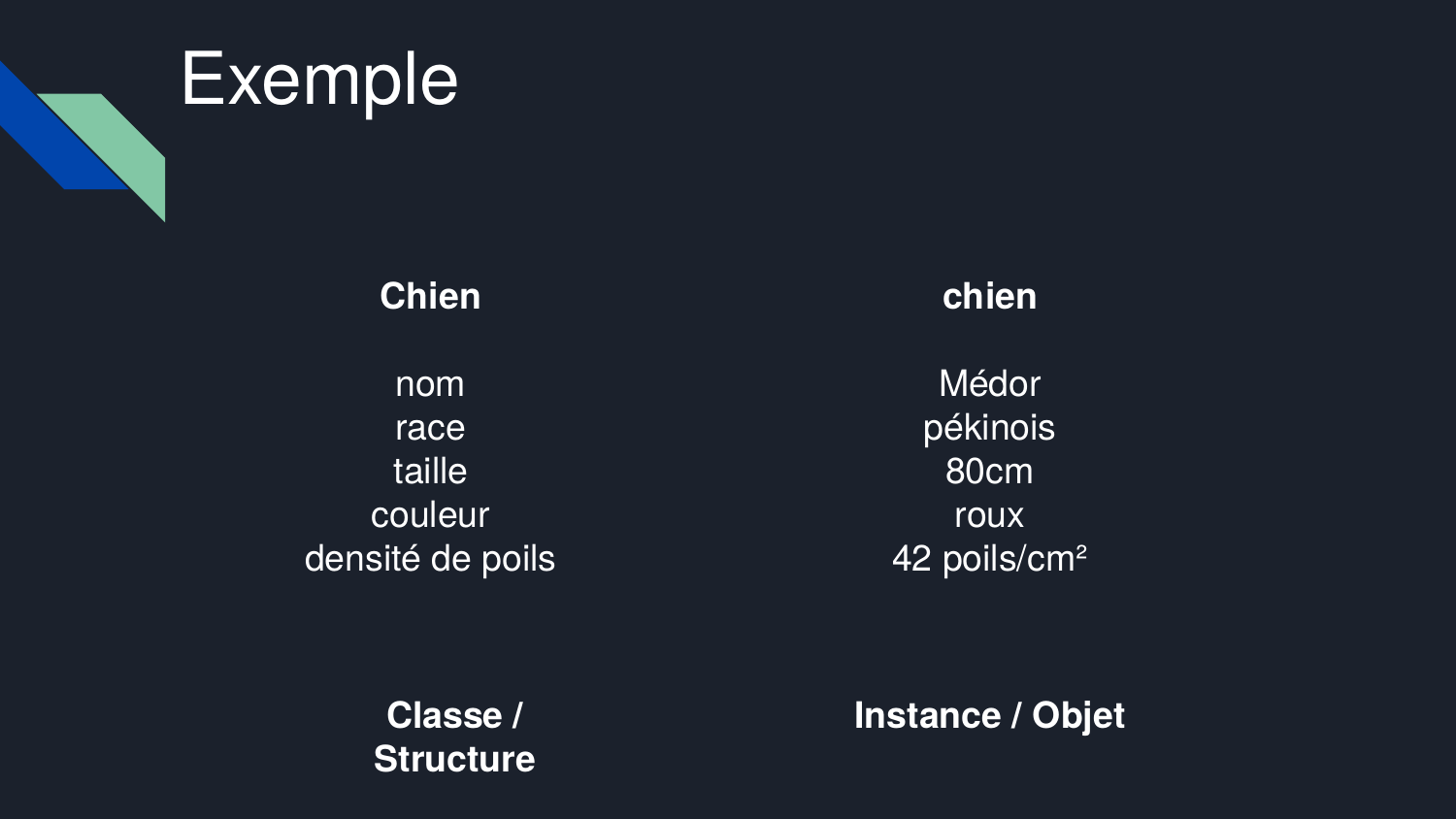

Exemple
Chien

nom
race
taille
couleur
densité de poils
chien

Médor
pékinois
80cm
roux
42 poils/cm²
Classe / Structure
Instance / Objet